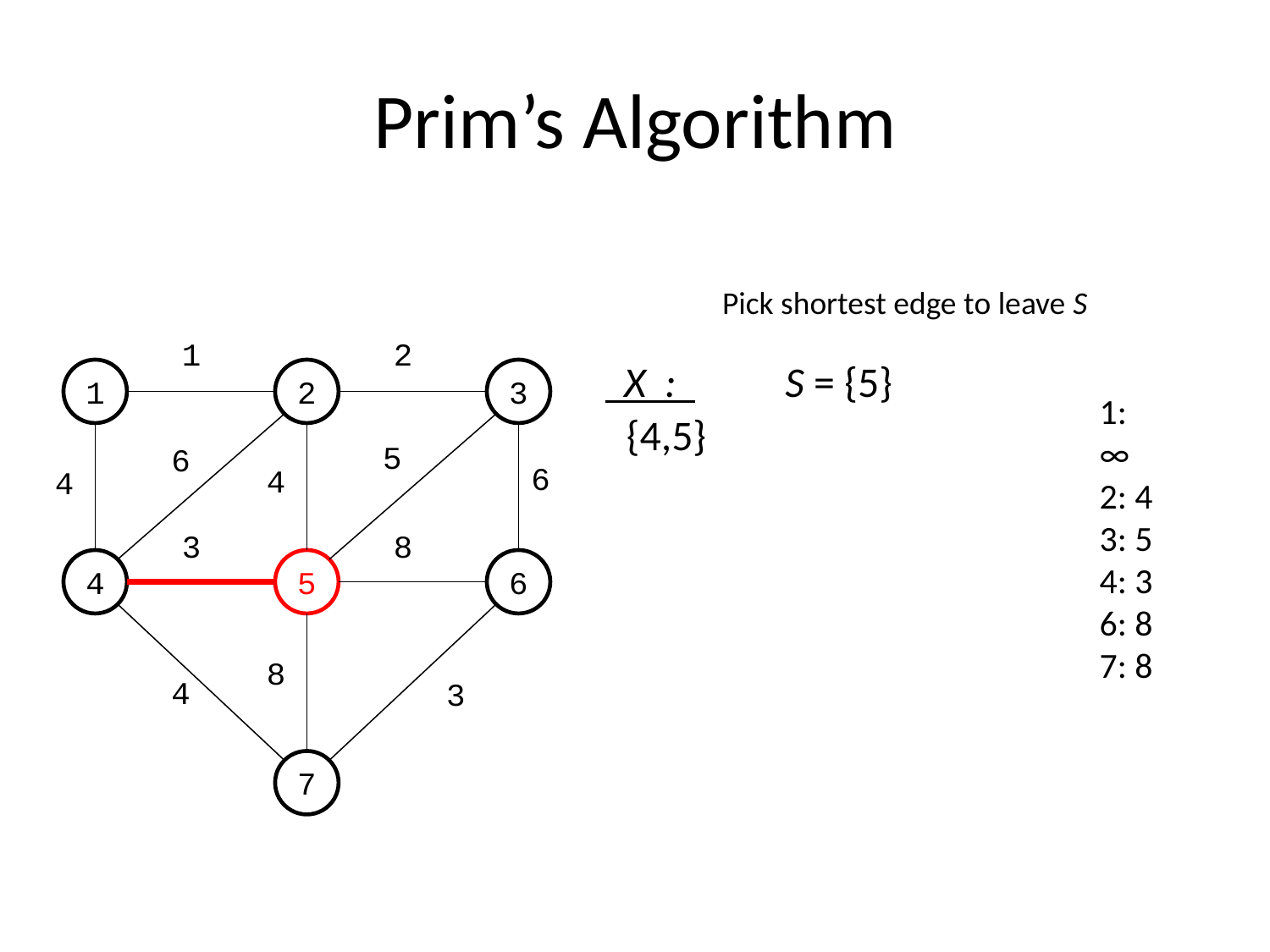

# Prim’s Algorithm
Pick shortest edge to leave S
1
2
  X  :
S = {5}
1
2
3
1: ∞
2: 4
3: 5
4: 3
6: 8
7: 8

{4,5}
5
6
6
4
4
3
8
4
5
6
8
4
3
7